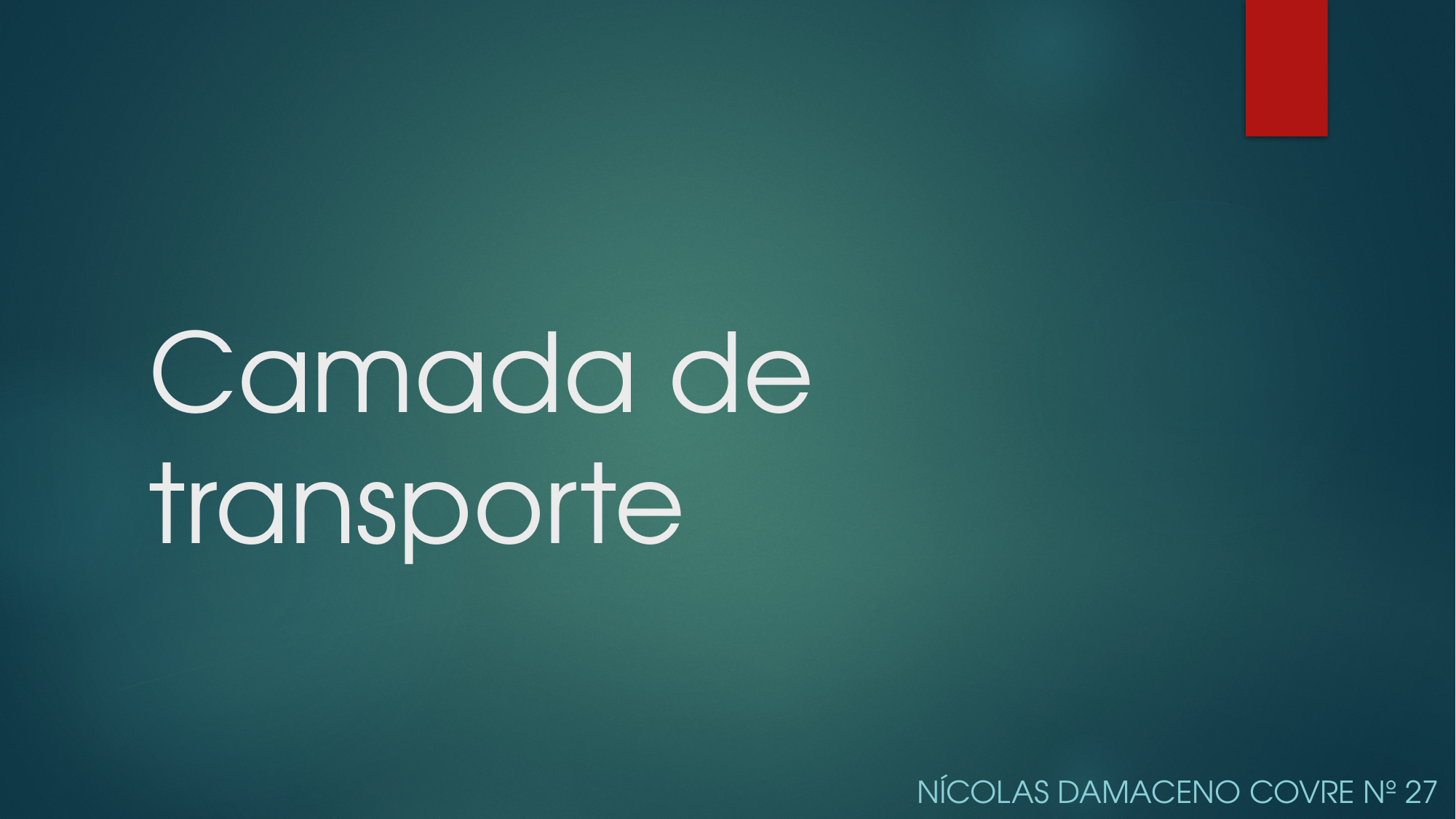

# Camada de transporte
Nícolas Damaceno Covre nº 27